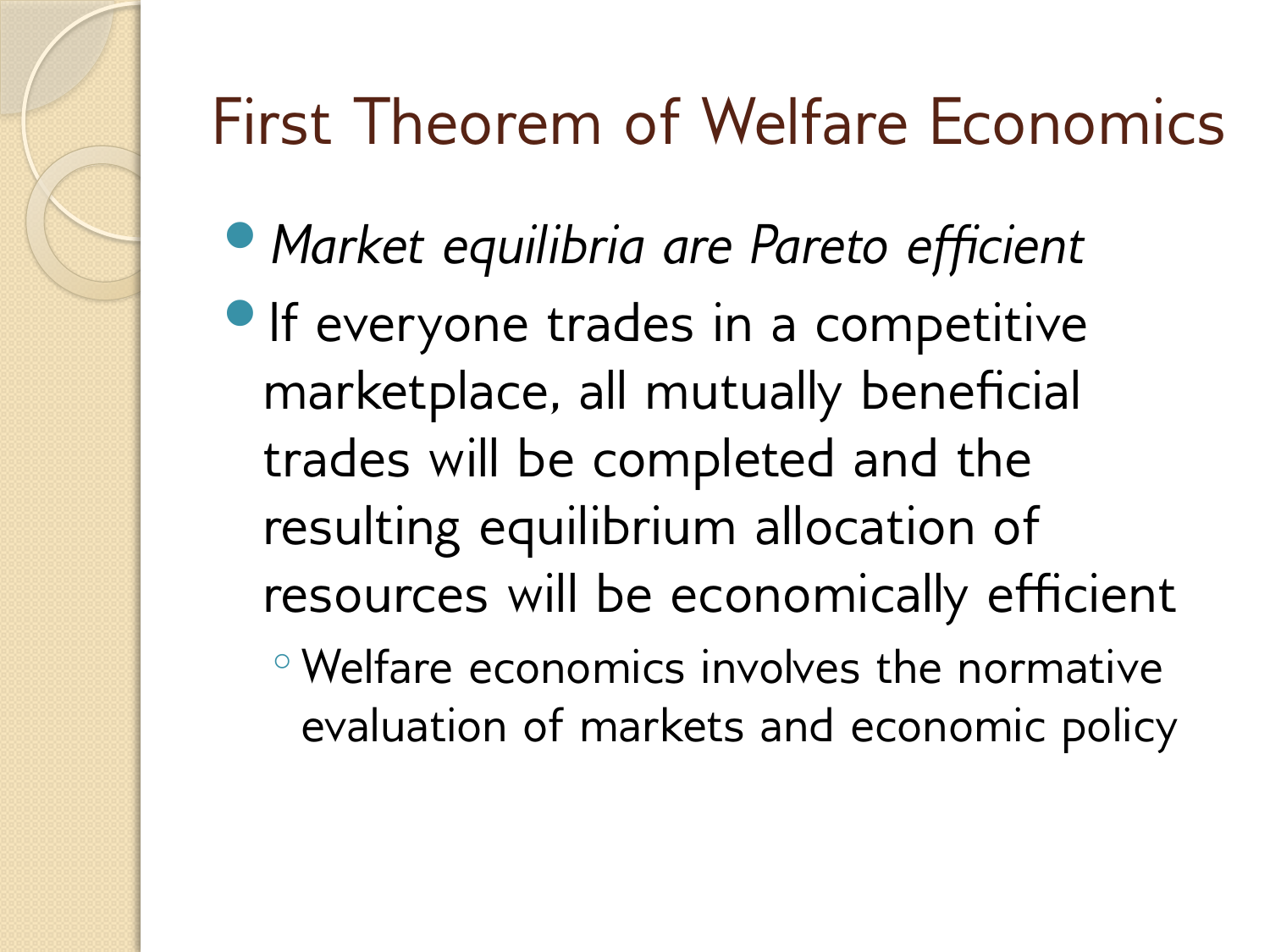

# First Theorem of Welfare Economics
Market equilibria are Pareto efficient
If everyone trades in a competitive marketplace, all mutually beneficial trades will be completed and the resulting equilibrium allocation of resources will be economically efficient
Welfare economics involves the normative evaluation of markets and economic policy